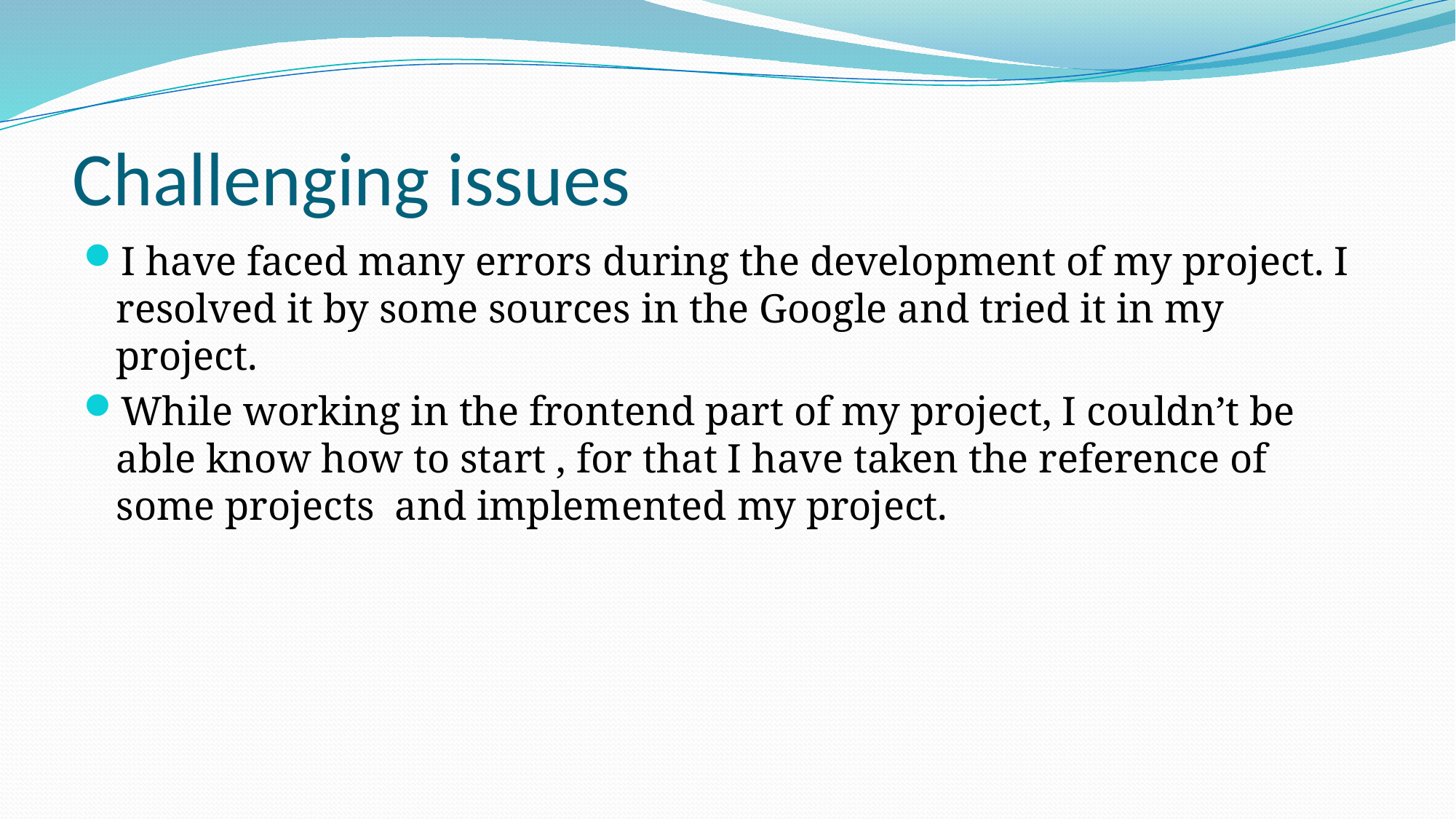

# Challenging issues
I have faced many errors during the development of my project. I resolved it by some sources in the Google and tried it in my project.
While working in the frontend part of my project, I couldn’t be able know how to start , for that I have taken the reference of some projects  and implemented my project.